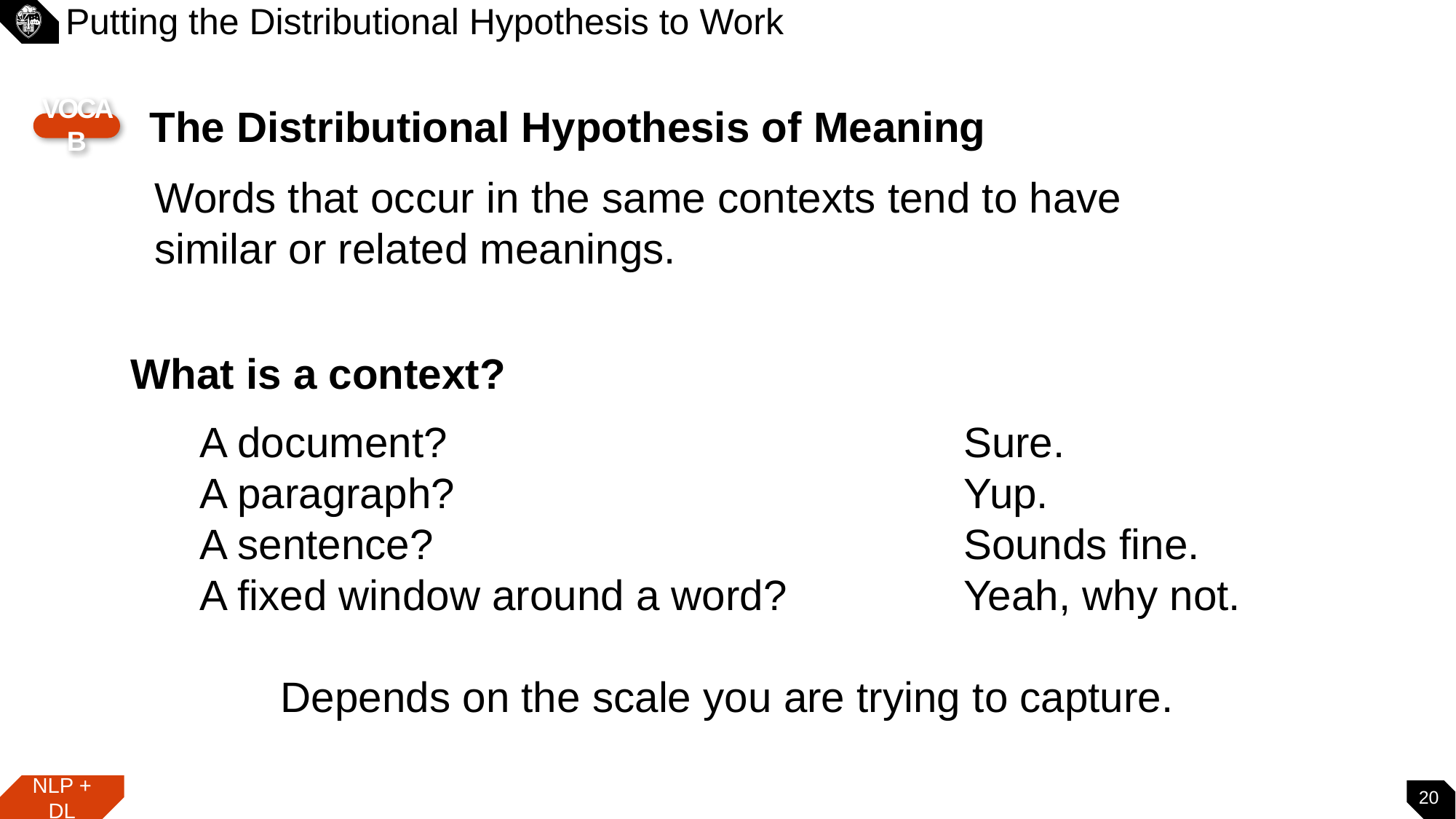

# Putting the Distributional Hypothesis to Work
The Distributional Hypothesis of Meaning
vocab
Words that occur in the same contexts tend to have similar or related meanings.
What is a context?
A document?    					Sure.
A paragraph?    					Yup.
A sentence?       					Sounds fine.
A fixed window around a word? 		Yeah, why not.

Depends on the scale you are trying to capture.
20